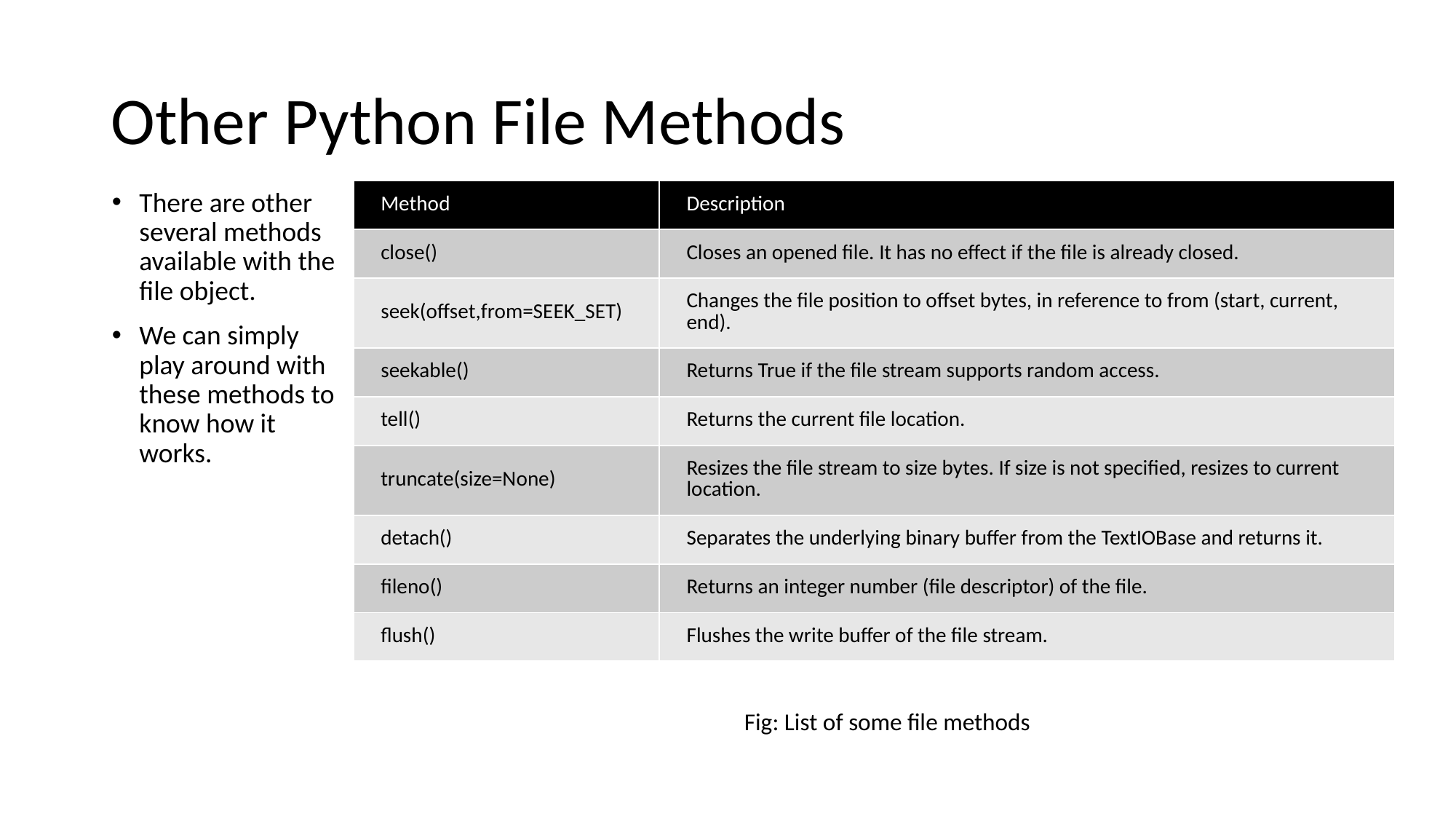

# Other Python File Methods
| Method | Description |
| --- | --- |
| close() | Closes an opened file. It has no effect if the file is already closed. |
| seek(offset,from=SEEK\_SET) | Changes the file position to offset bytes, in reference to from (start, current, end). |
| seekable() | Returns True if the file stream supports random access. |
| tell() | Returns the current file location. |
| truncate(size=None) | Resizes the file stream to size bytes. If size is not specified, resizes to current location. |
| detach() | Separates the underlying binary buffer from the TextIOBase and returns it. |
| fileno() | Returns an integer number (file descriptor) of the file. |
| flush() | Flushes the write buffer of the file stream. |
There are other several methods available with the file object.
We can simply play around with these methods to know how it works.
Fig: List of some file methods